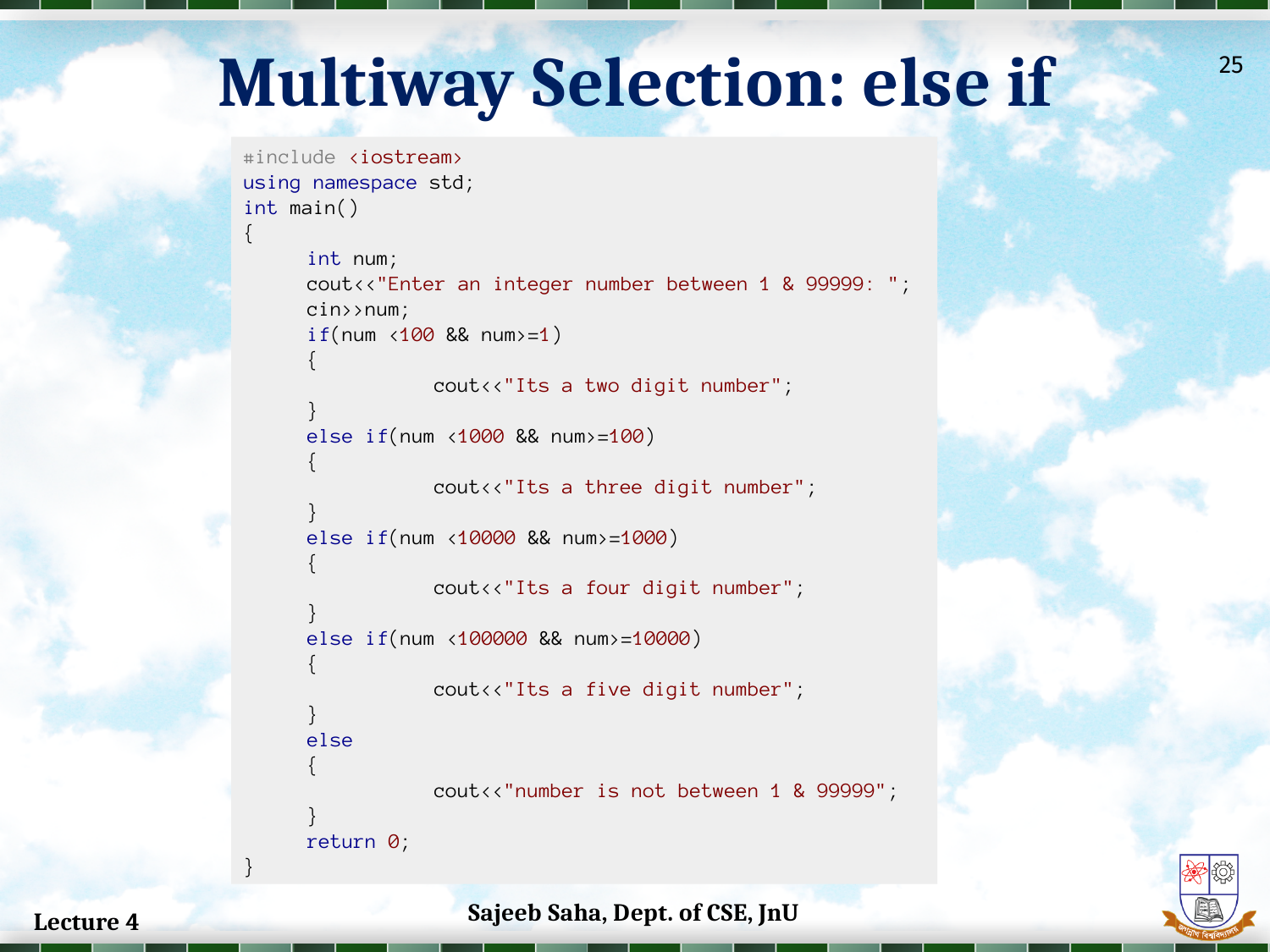

Multiway Selection: else if
25
#include <iostream>
using namespace std;
int main()
{
int num;
cout<<"Enter an integer number between 1 & 99999: ";
cin>>num;
if(num <100 && num>=1)
{
	cout<<"Its a two digit number";
}
else if(num <1000 && num>=100)
{
	cout<<"Its a three digit number";
}
else if(num <10000 && num>=1000)
{
	cout<<"Its a four digit number";
}
else if(num <100000 && num>=10000)
{
	cout<<"Its a five digit number";
}
else
{
	cout<<"number is not between 1 & 99999";
}
return 0;
}
Sajeeb Saha, Dept. of CSE, JnU